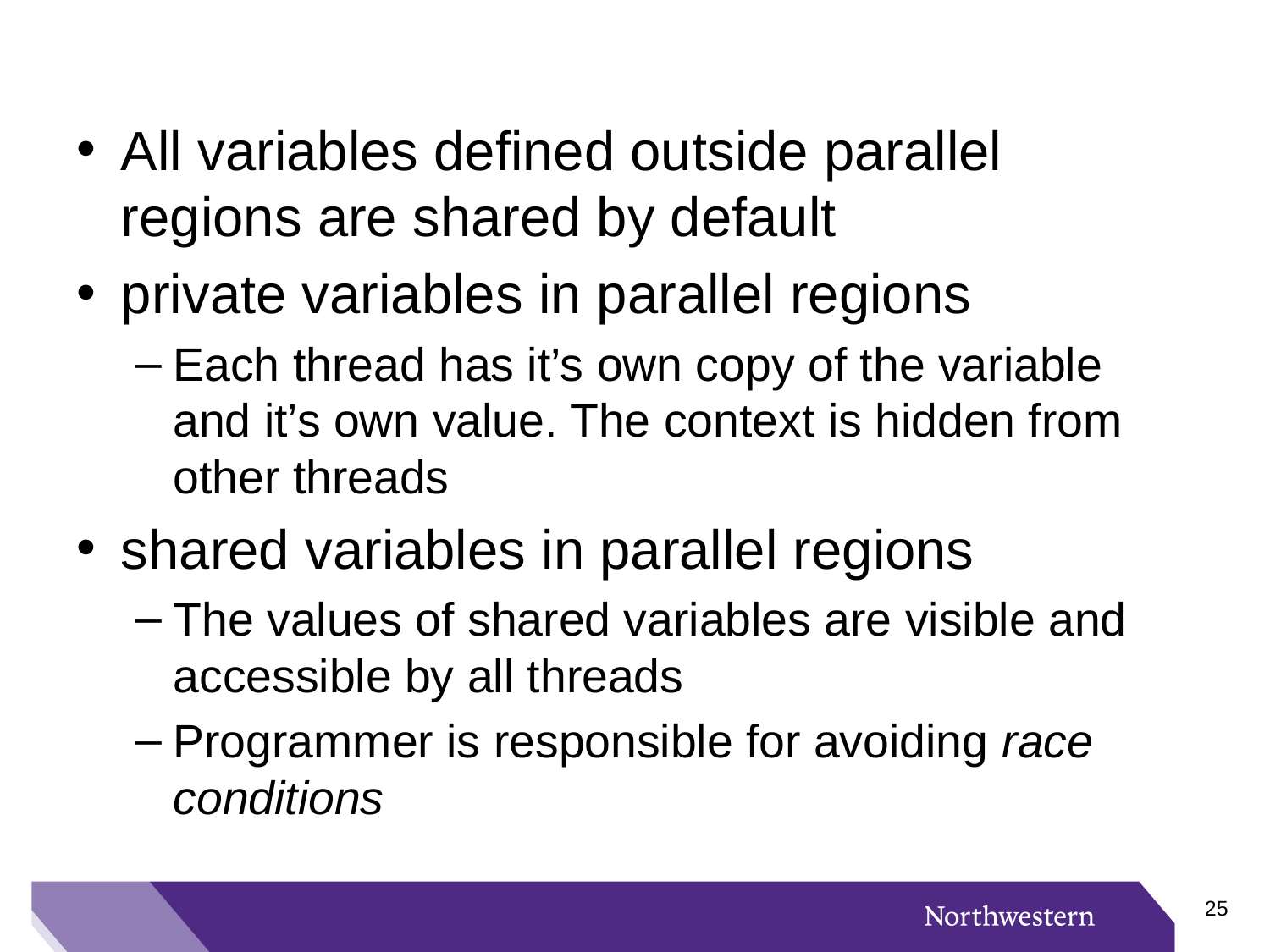

All variables defined outside parallel regions are shared by default
private variables in parallel regions
Each thread has it’s own copy of the variable and it’s own value. The context is hidden from other threads
shared variables in parallel regions
The values of shared variables are visible and accessible by all threads
Programmer is responsible for avoiding race conditions
25